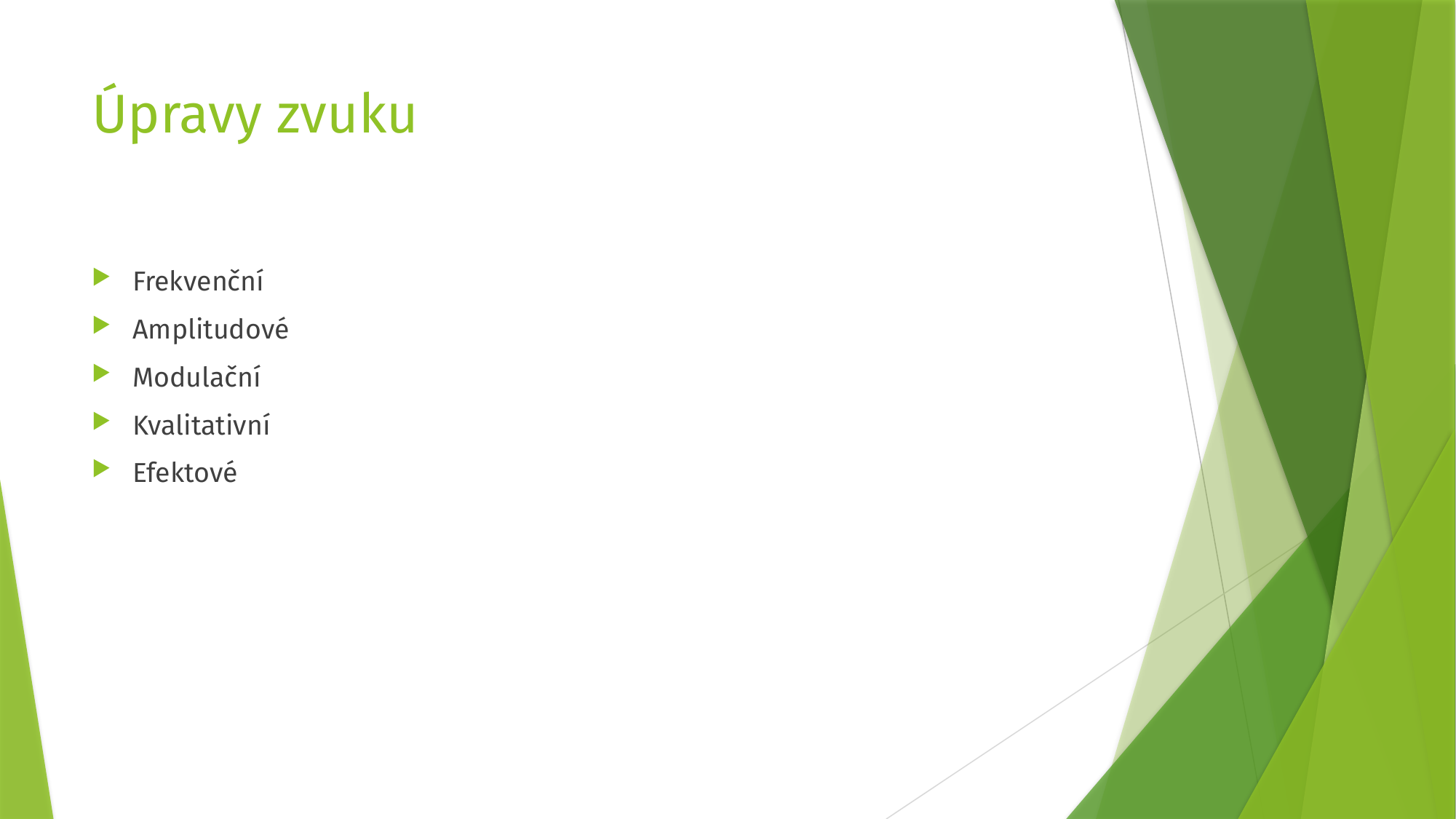

# Úpravy zvuku
Frekvenční
Amplitudové
Modulační
Kvalitativní
Efektové